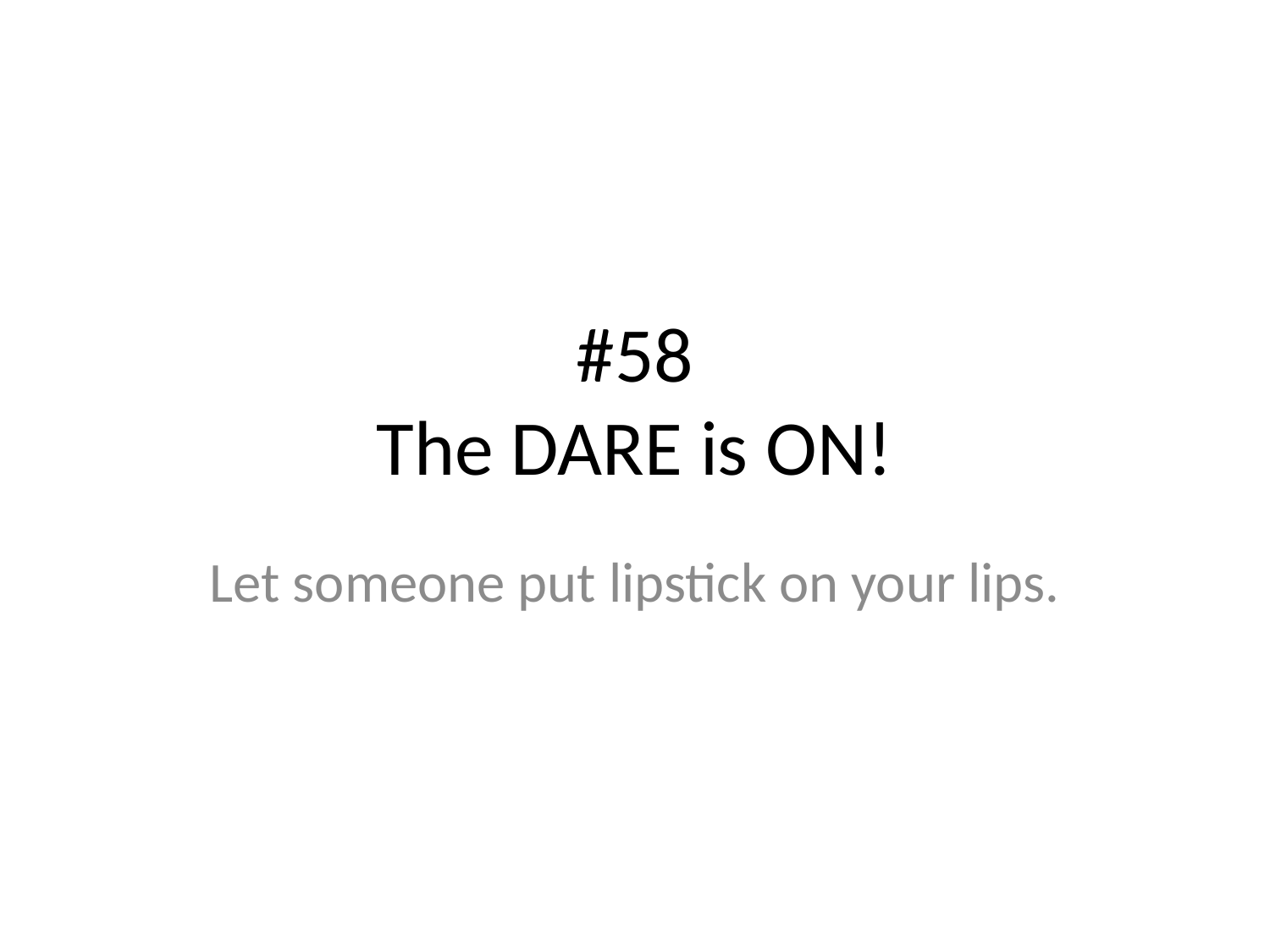

# #58
The DARE is ON!
Let someone put lipstick on your lips.